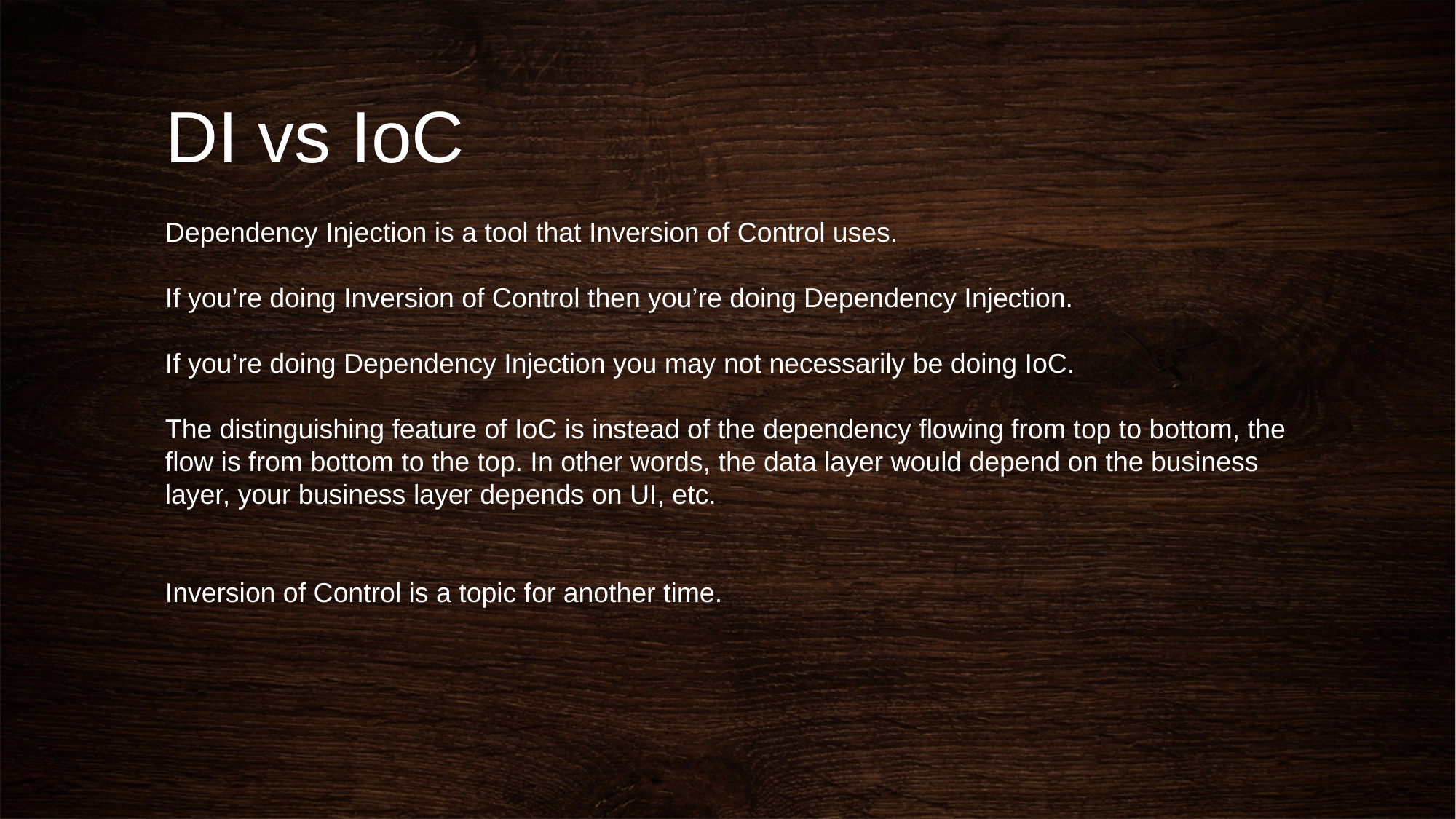

DI vs IoC
Dependency Injection is a tool that Inversion of Control uses.

If you’re doing Inversion of Control then you’re doing Dependency Injection.

If you’re doing Dependency Injection you may not necessarily be doing IoC.

The distinguishing feature of IoC is instead of the dependency flowing from top to bottom, the flow is from bottom to the top. In other words, the data layer would depend on the business layer, your business layer depends on UI, etc.

Inversion of Control is a topic for another time.